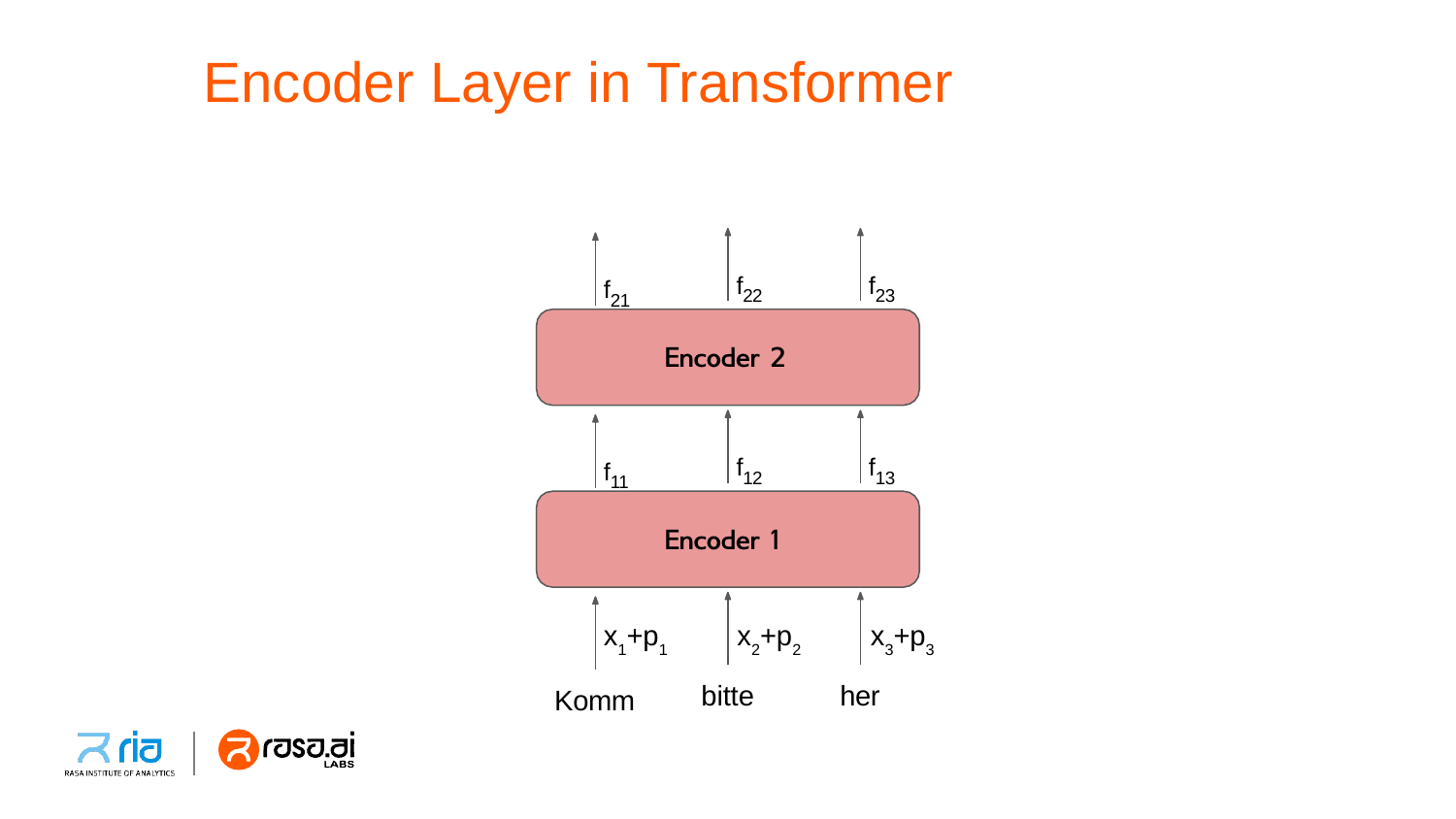

# Encoder Layer in Transformer

f23
f22
f21

Encoder 2

f13
f12
f11

Encoder 1
x1+p1
x2+p2
x3+p3
bitte
her
Komm